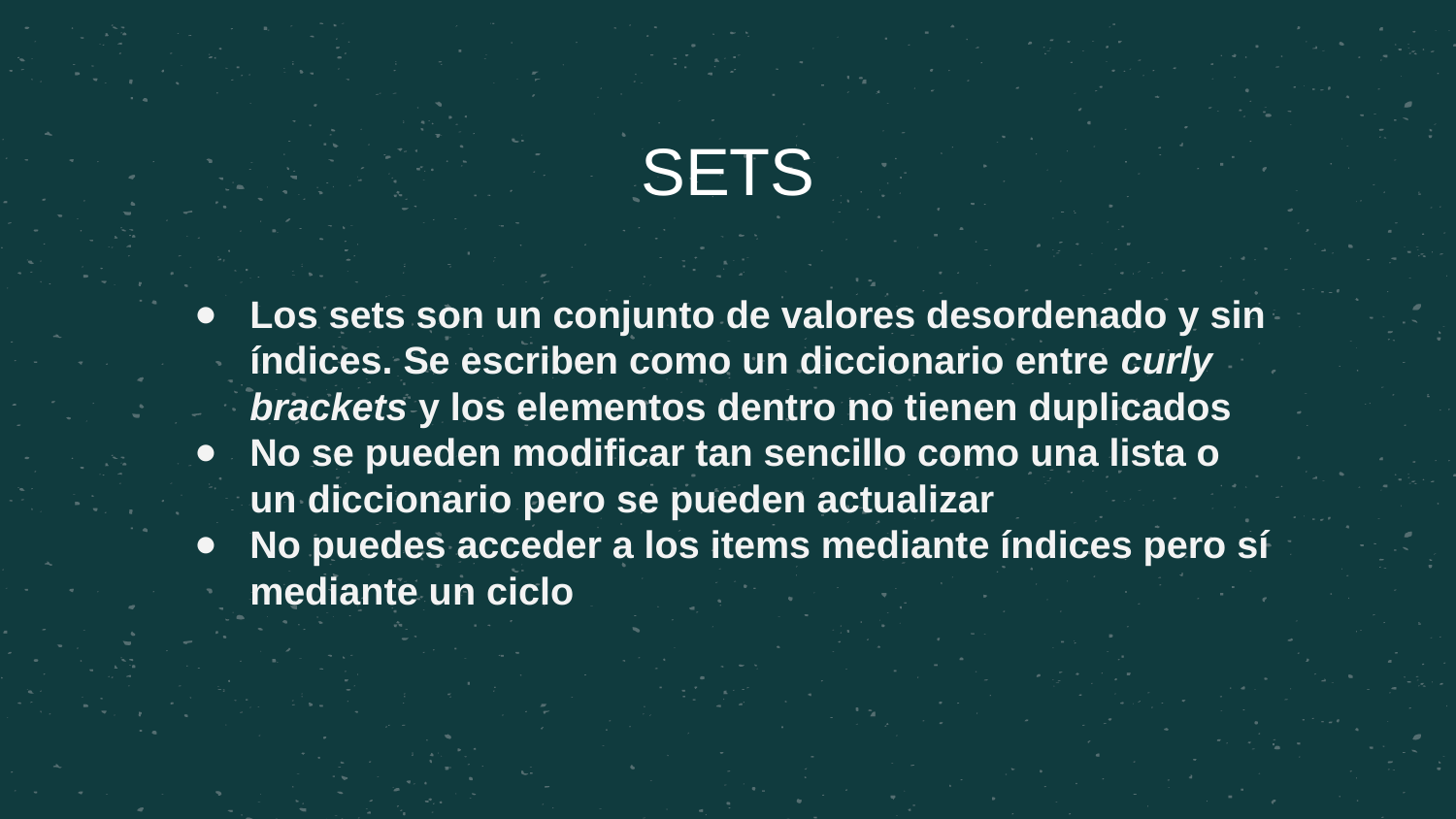

# SETS
Los sets son un conjunto de valores desordenado y sin índices. Se escriben como un diccionario entre curly brackets y los elementos dentro no tienen duplicados
No se pueden modificar tan sencillo como una lista o un diccionario pero se pueden actualizar
No puedes acceder a los items mediante índices pero sí mediante un ciclo